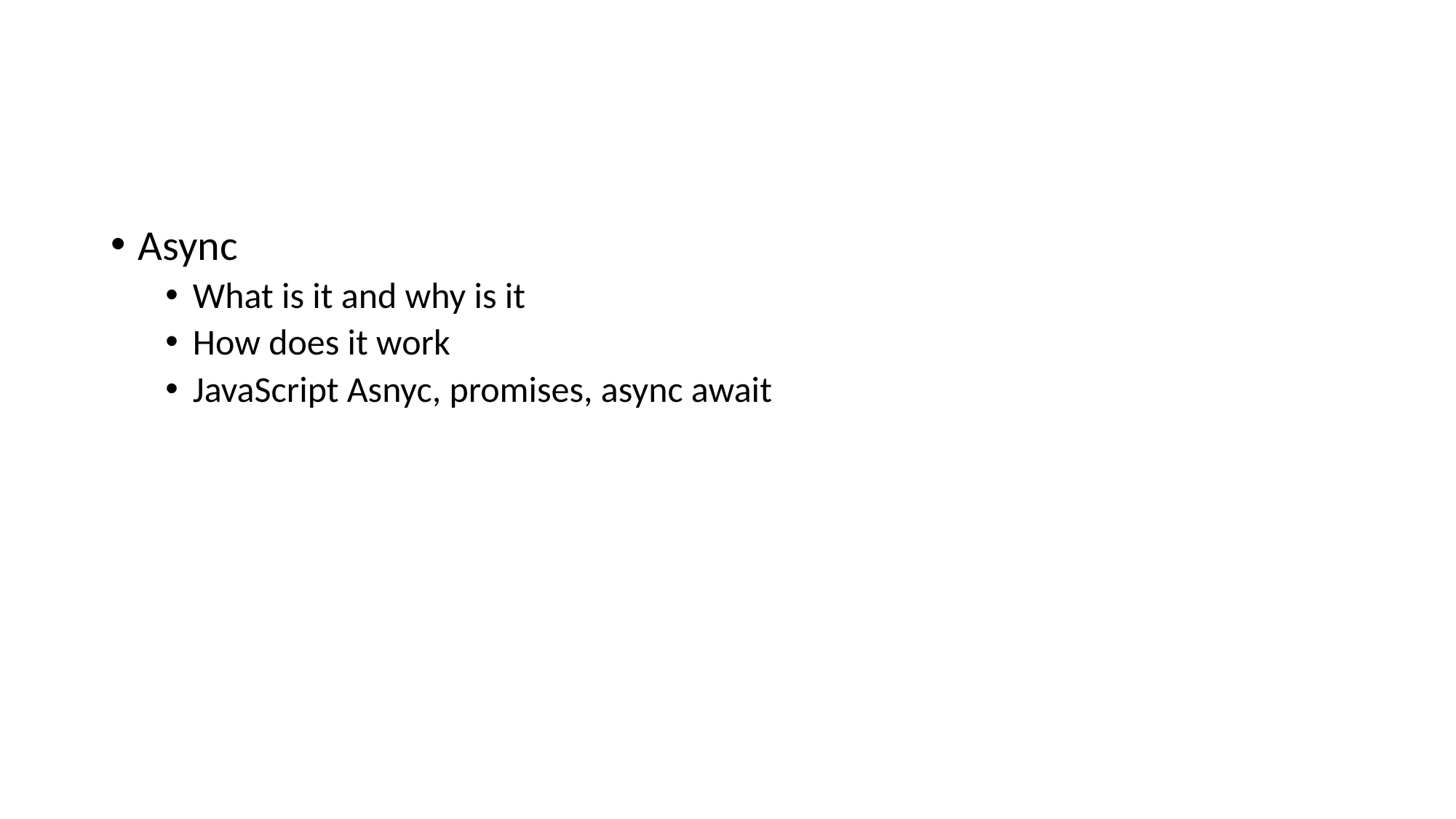

#
Async
What is it and why is it
How does it work
JavaScript Asnyc, promises, async await